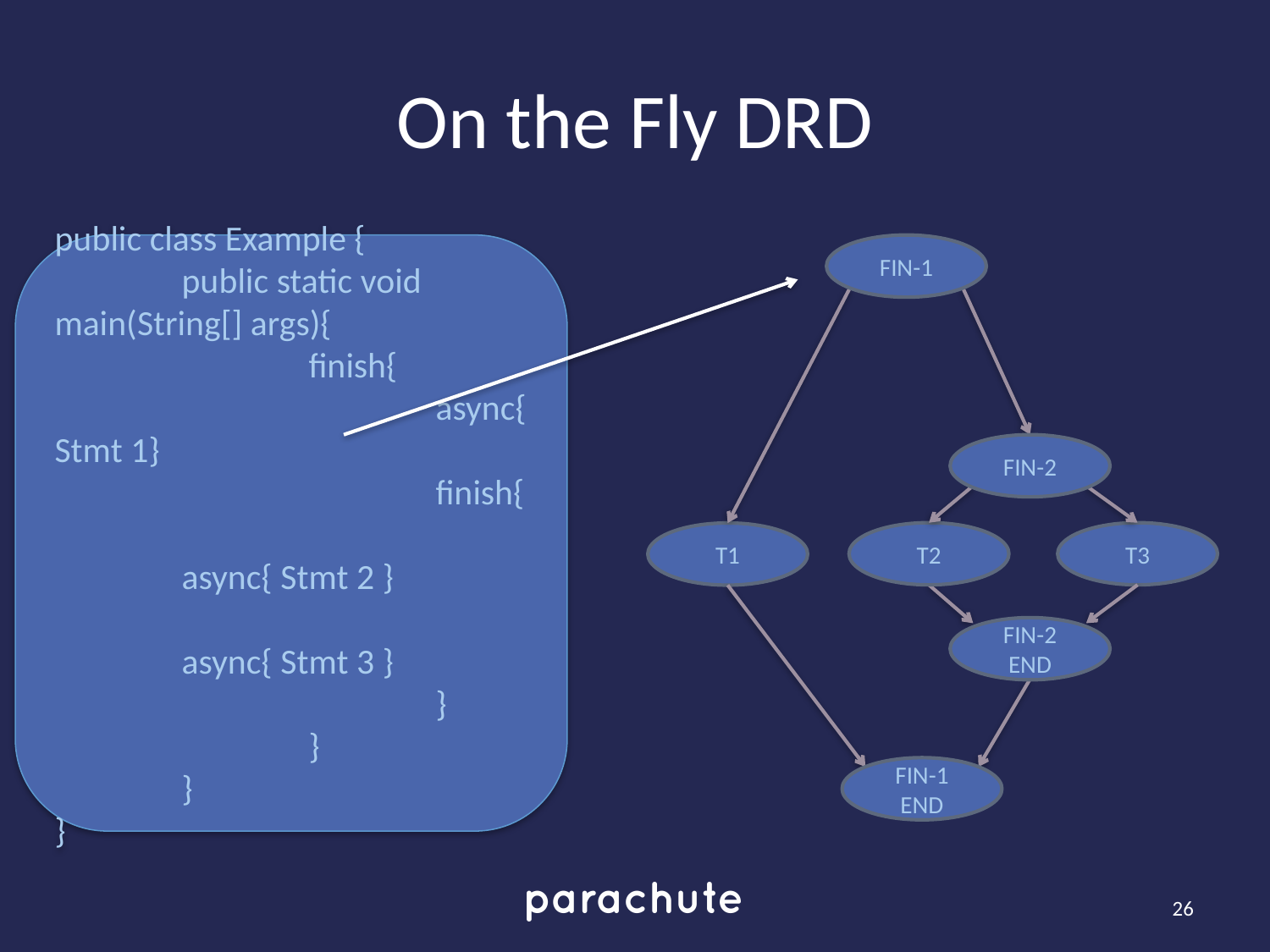

# On the Fly DRD
public class Example {
	public static void 	main(String[] args){
		finish{
			async{ Stmt 1}
			finish{
				async{ Stmt 2 }
				async{ Stmt 3 }
			}
		}
	}
}
FIN-1
FIN-2
T2
T3
T1
FIN-2
END
FIN-1
END
26